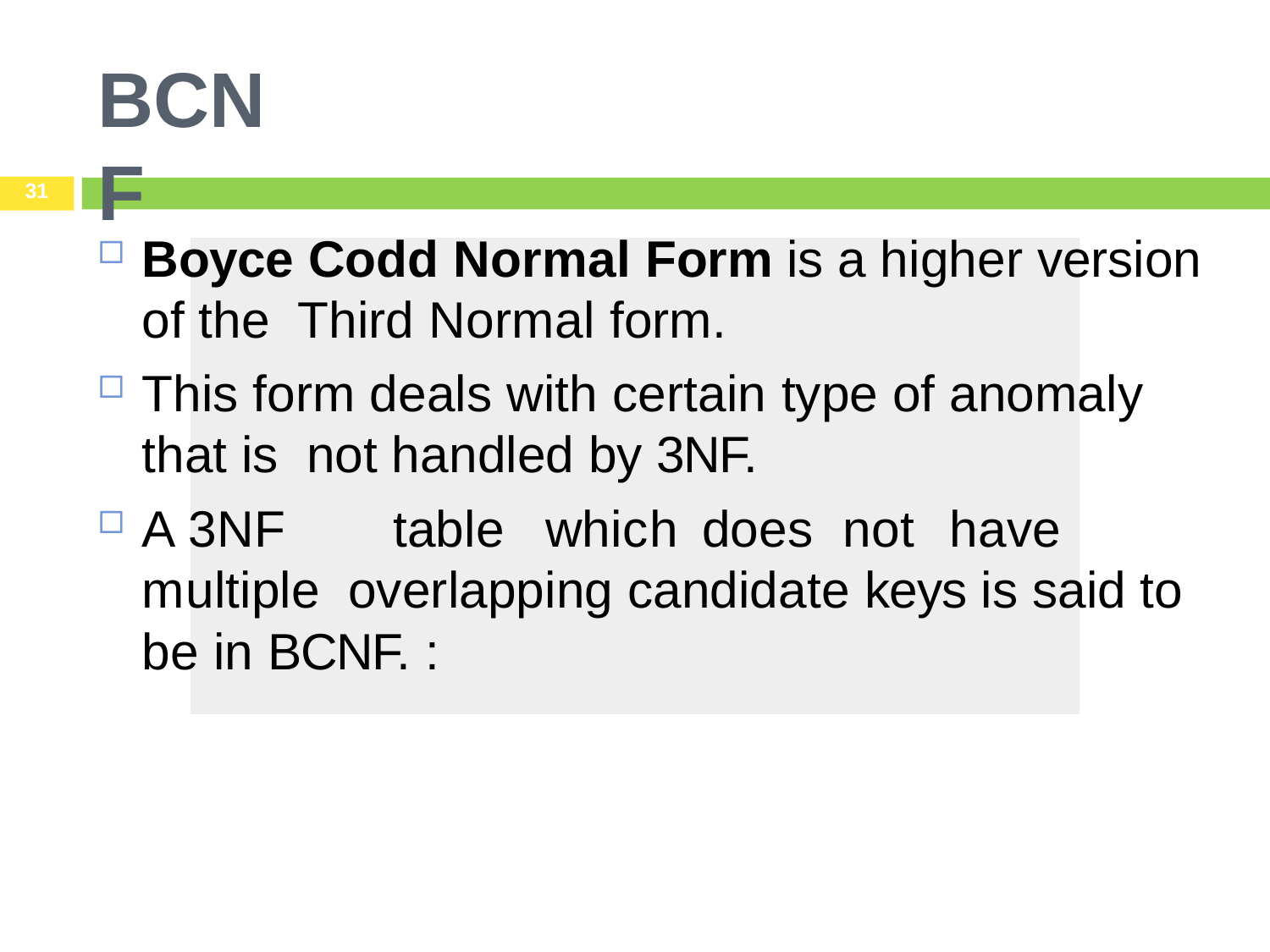

# BCNF
31

Boyce Codd Normal Form is a higher version of the  Third Normal form.
This form deals with certain type of anomaly that is  not handled by 3NF.
A	3NF	table	which	does	not	have	multiple  overlapping candidate keys is said to be in BCNF. :